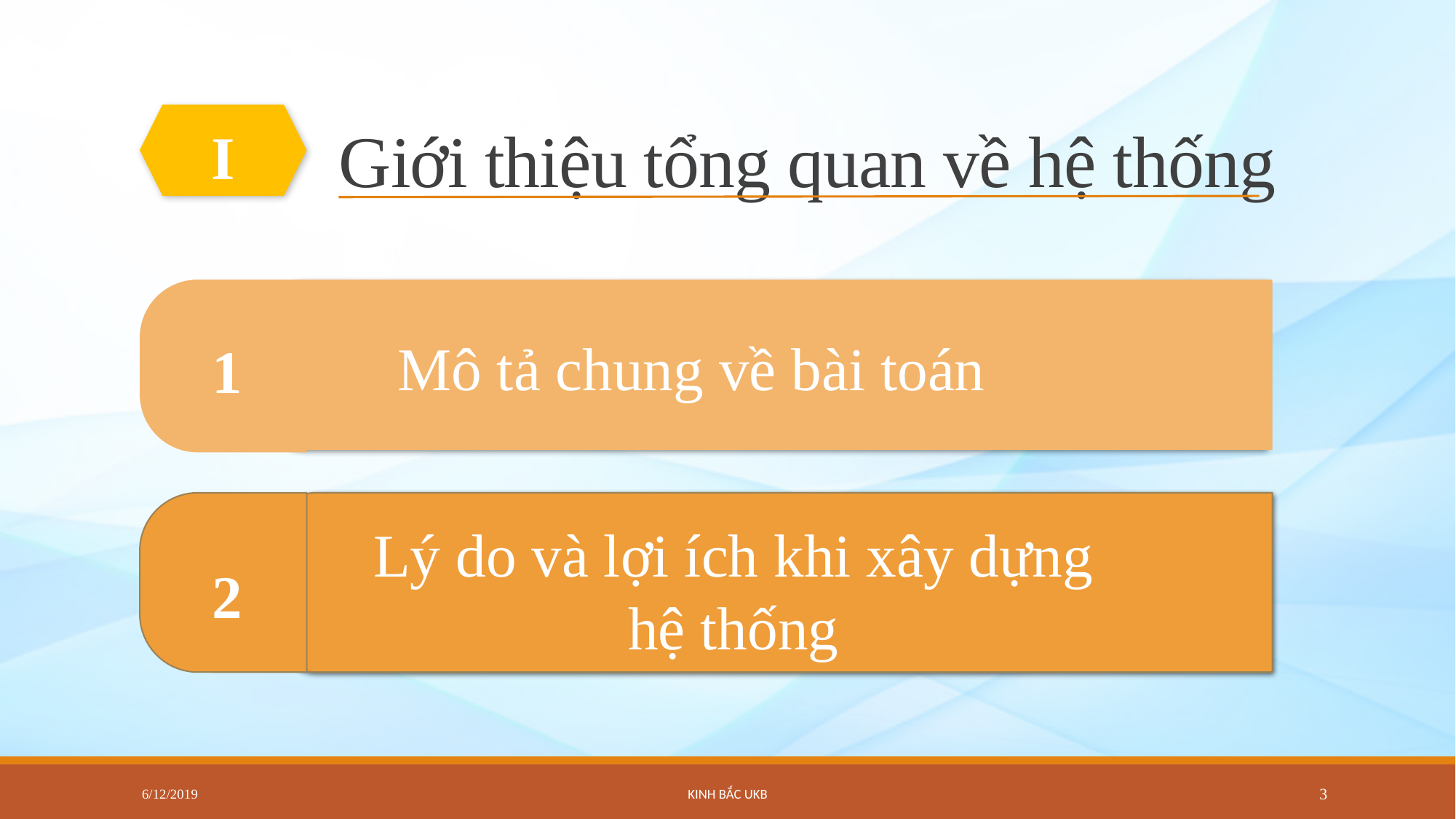

# Giới thiệu tổng quan về hệ thống

I

Mô tả chung về bài toán
1

Lý do và lợi ích khi xây dựng hệ thống
2
6/12/2019
KINH BẮC UKB
3